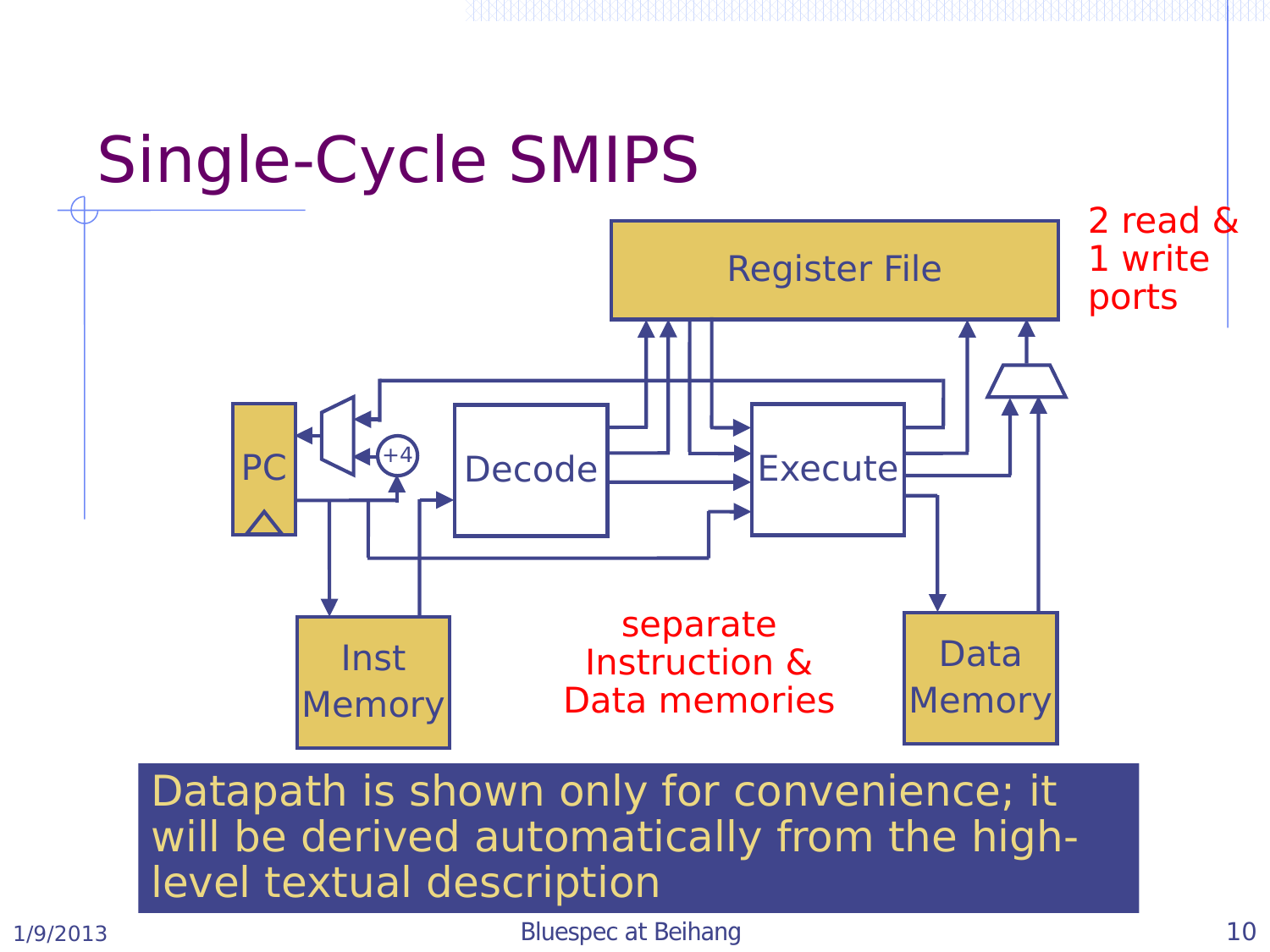

Single-Cycle SMIPS
2 read & 1 write ports

Register File

PC
Execute
Decode

+4

Data
Memory
Inst
Memory
separate Instruction & Data memories
Datapath is shown only for convenience; it will be derived automatically from the high-level textual description
1/9/2013
Bluespec at Beihang
10